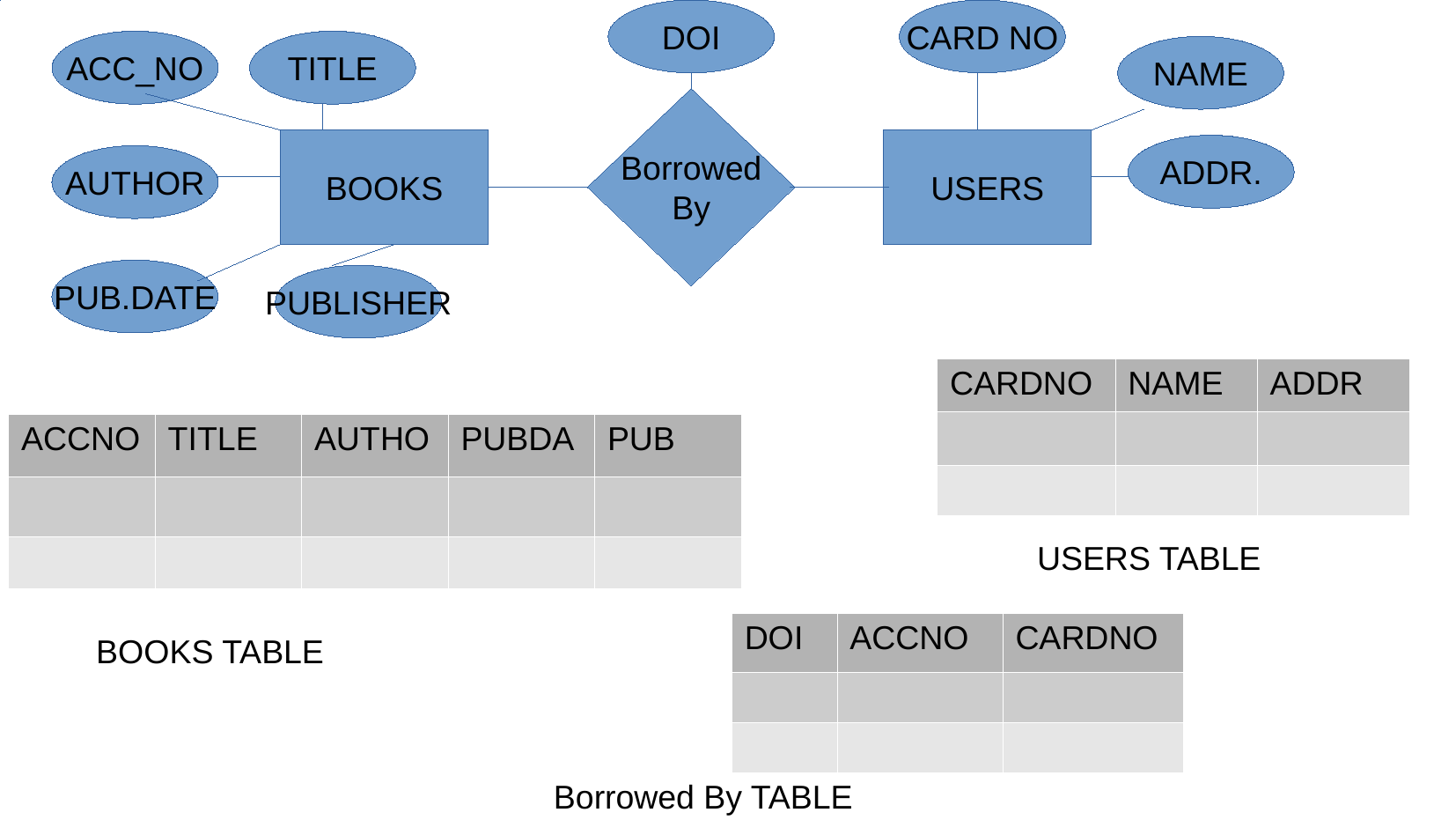

DOI
TITLE
CARD NO
ACC_NO
TITLE
NAME

Borrowed
By

BOOKS
USERS
ADDR.
AUTHOR

PUB.DATE
PUBLISHER
| CARDNO | NAME | ADDR |
| --- | --- | --- |
|  |  |  |
|  |  |  |
| ACCNO | TITLE | AUTHO | PUBDA | PUB |
| --- | --- | --- | --- | --- |
|  |  |  |  |  |
|  |  |  |  |  |
USERS TABLE
| DOI | ACCNO | CARDNO |
| --- | --- | --- |
|  |  |  |
|  |  |  |
BOOKS TABLE
Borrowed By TABLE
ONE user can borrow MANY books.
MANY books can be borrowed by ONE USER